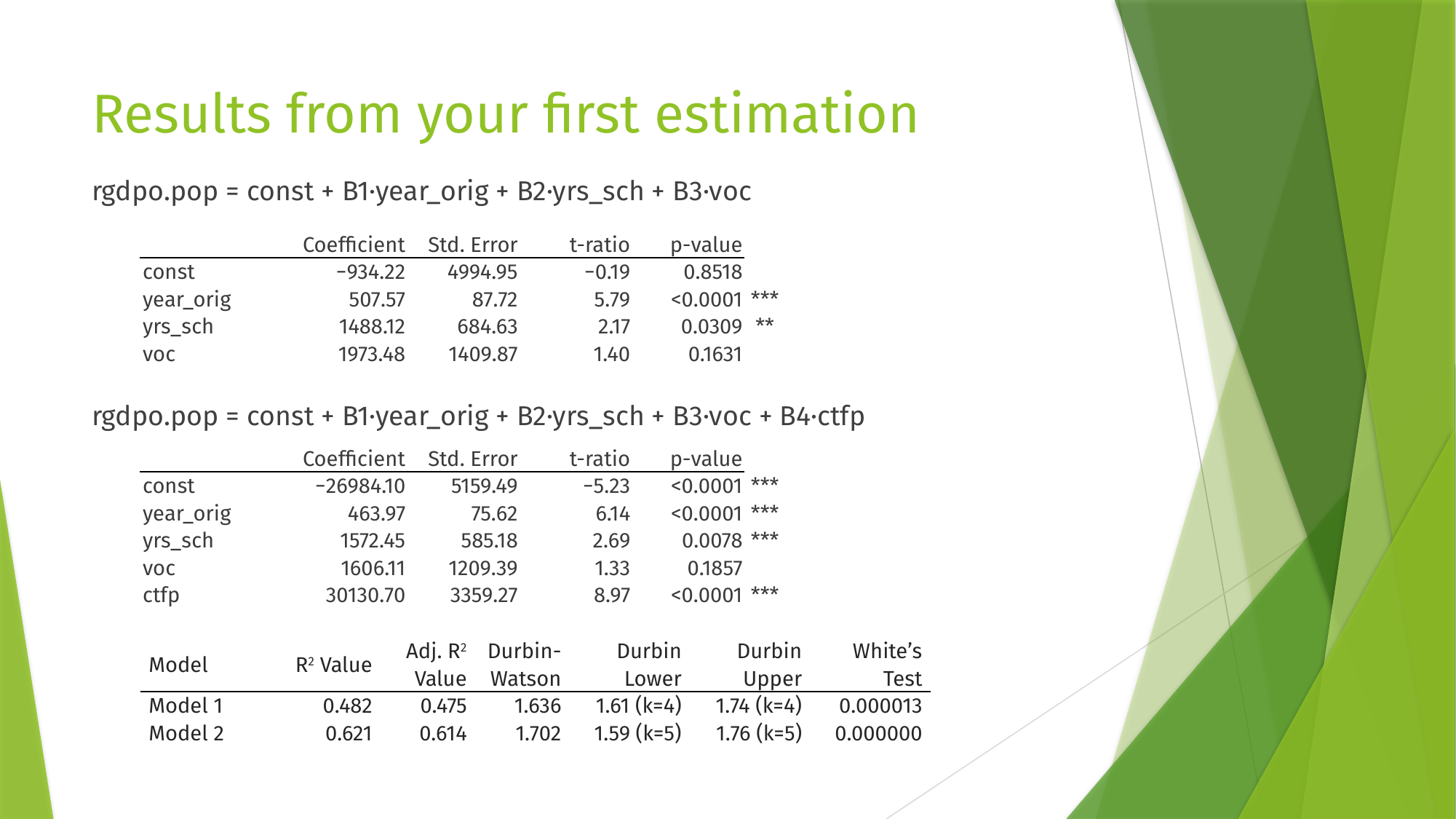

# Results from your first estimation
rgdpo.pop = const + B1·year_orig + B2·yrs_sch + B3·voc

rgdpo.pop = const + B1·year_orig + B2·yrs_sch + B3·voc + B4·ctfp
|  | Coefficient | Std. Error | t-ratio | p-value |  |
| --- | --- | --- | --- | --- | --- |
| const | −934.22 | 4994.95 | −0.19 | 0.8518 |  |
| year\_orig | 507.57 | 87.72 | 5.79 | <0.0001 | \*\*\* |
| yrs\_sch | 1488.12 | 684.63 | 2.17 | 0.0309 | \*\* |
| voc | 1973.48 | 1409.87 | 1.40 | 0.1631 |  |
|  | Coefficient | Std. Error | t-ratio | p-value |  |
| --- | --- | --- | --- | --- | --- |
| const | −26984.10 | 5159.49 | −5.23 | <0.0001 | \*\*\* |
| year\_orig | 463.97 | 75.62 | 6.14 | <0.0001 | \*\*\* |
| yrs\_sch | 1572.45 | 585.18 | 2.69 | 0.0078 | \*\*\* |
| voc | 1606.11 | 1209.39 | 1.33 | 0.1857 |  |
| ctfp | 30130.70 | 3359.27 | 8.97 | <0.0001 | \*\*\* |
| Model | R2 Value | Adj. R2 Value | Durbin-Watson | Durbin Lower | Durbin Upper | White’s Test |
| --- | --- | --- | --- | --- | --- | --- |
| Model 1 | 0.482 | 0.475 | 1.636 | 1.61 (k=4) | 1.74 (k=4) | 0.000013 |
| Model 2 | 0.621 | 0.614 | 1.702 | 1.59 (k=5) | 1.76 (k=5) | 0.000000 |